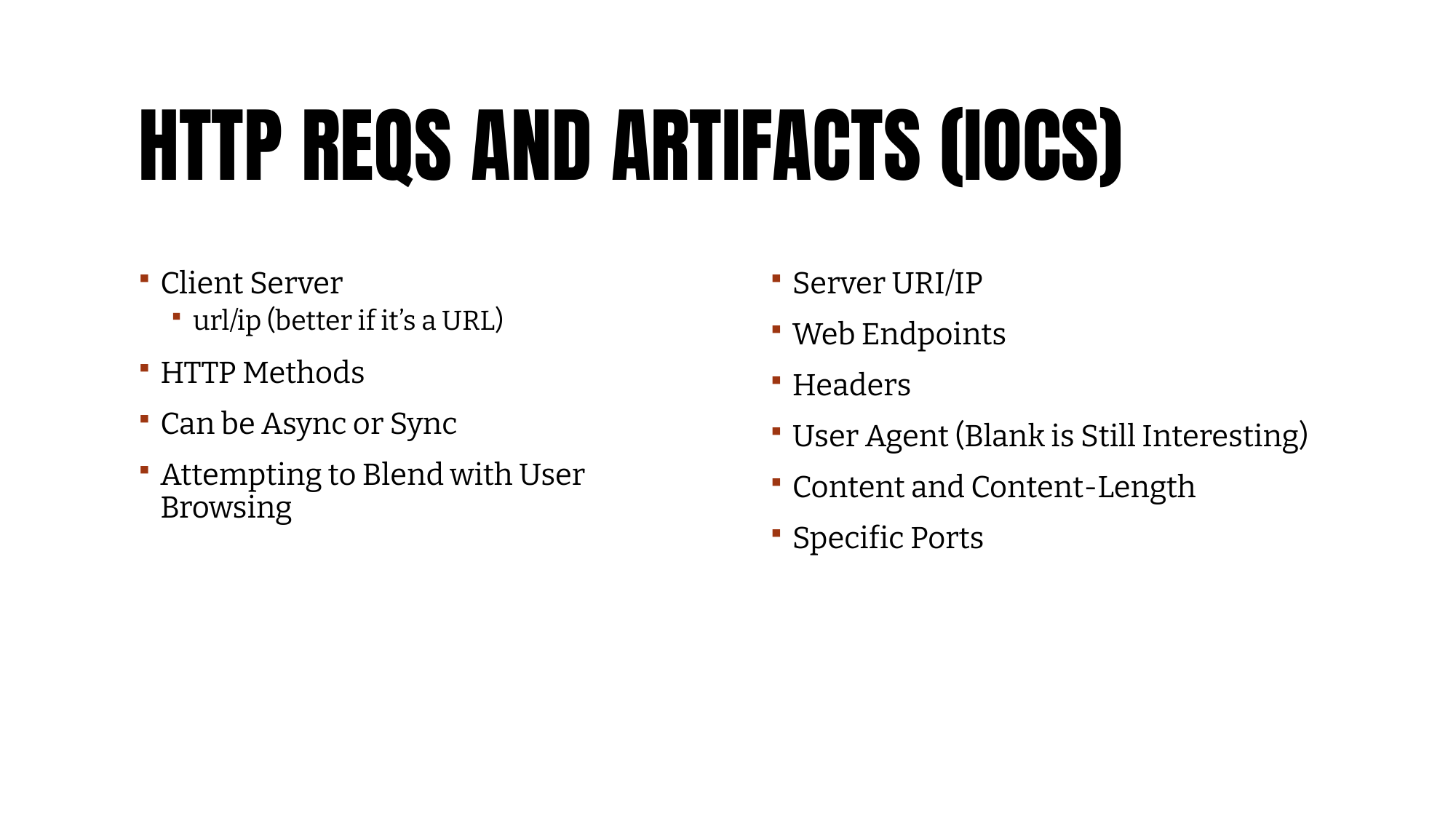

# HTTP Reqs and Artifacts (IOCs)
Client Server
url/ip (better if it’s a URL)
HTTP Methods
Can be Async or Sync
Attempting to Blend with User Browsing

Server URI/IP
Web Endpoints
Headers
User Agent (Blank is Still Interesting)
Content and Content-Length
Specific Ports